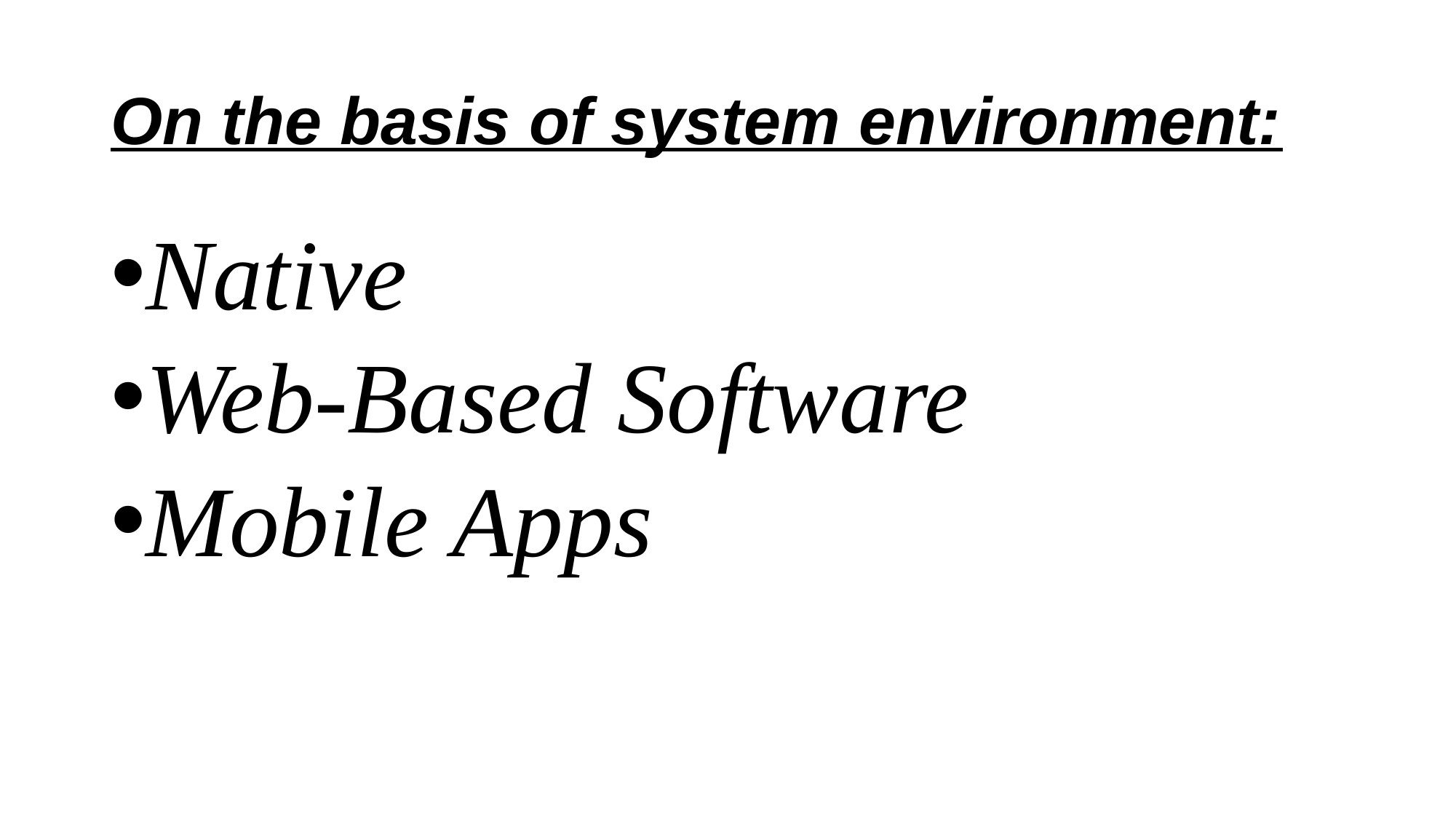

# On the basis of system environment:
Native
Web-Based Software
Mobile Apps